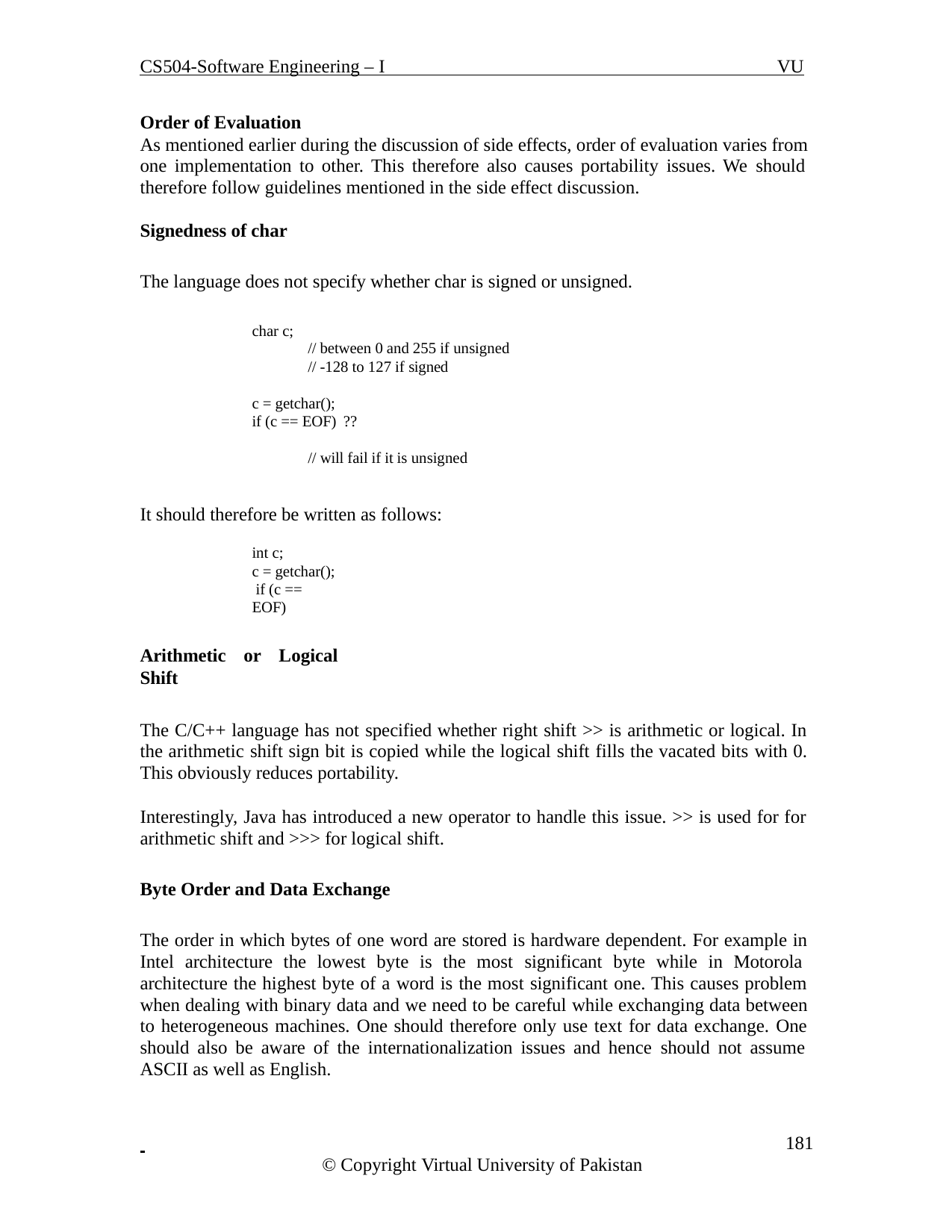

CS504-Software Engineering – I
VU

Order of Evaluation
As mentioned earlier during the discussion of side effects, order of evaluation varies from  one implementation to other. This therefore also causes portability issues. We should  therefore follow guidelines mentioned in the side effect discussion.

Signedness of char

The language does not specify whether char is signed or unsigned.

char c;
// between 0 and 255 if unsigned
// -128 to 127 if signed

c = getchar();
if (c == EOF) ??

// will fail if it is unsigned

It should therefore be written as follows:

int c;
c = getchar();  if (c == EOF)

Arithmetic or Logical Shift

The C/C++ language has not specified whether right shift >> is arithmetic or logical. In  the arithmetic shift sign bit is copied while the logical shift fills the vacated bits with 0.  This obviously reduces portability.

Interestingly, Java has introduced a new operator to handle this issue. >> is used for for  arithmetic shift and >>> for logical shift.

Byte Order and Data Exchange

The order in which bytes of one word are stored is hardware dependent. For example in  Intel architecture the lowest byte is the most significant byte while in Motorola  architecture the highest byte of a word is the most significant one. This causes problem  when dealing with binary data and we need to be careful while exchanging data between  to heterogeneous machines. One should therefore only use text for data exchange. One  should also be aware of the internationalization issues and hence should not assume  ASCII as well as English.
 	181
© Copyright Virtual University of Pakistan